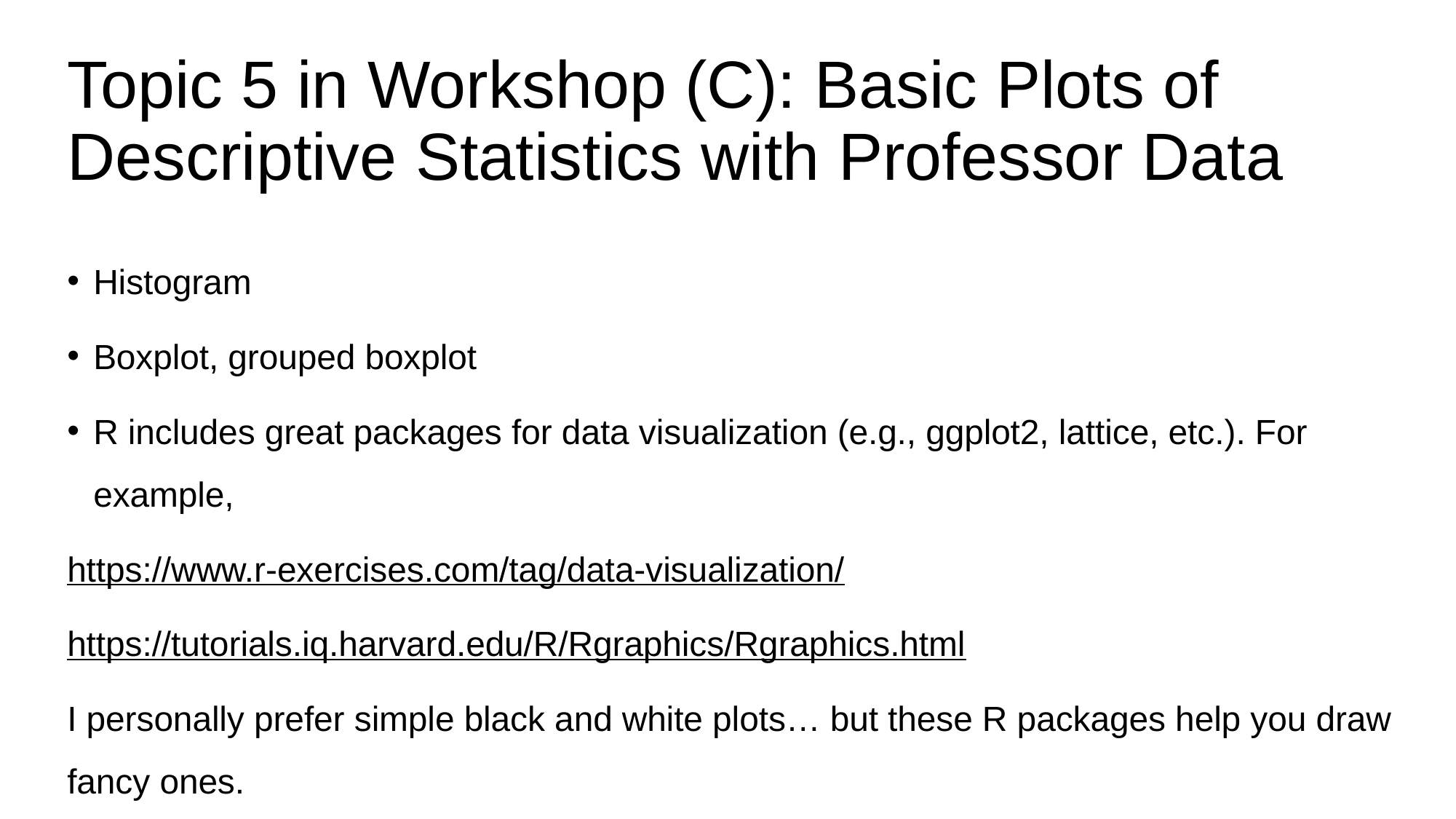

# Topic 5 in Workshop (C): Basic Plots of Descriptive Statistics with Professor Data
Histogram
Boxplot, grouped boxplot
R includes great packages for data visualization (e.g., ggplot2, lattice, etc.). For example,
https://www.r-exercises.com/tag/data-visualization/
https://tutorials.iq.harvard.edu/R/Rgraphics/Rgraphics.html
I personally prefer simple black and white plots… but these R packages help you draw fancy ones.